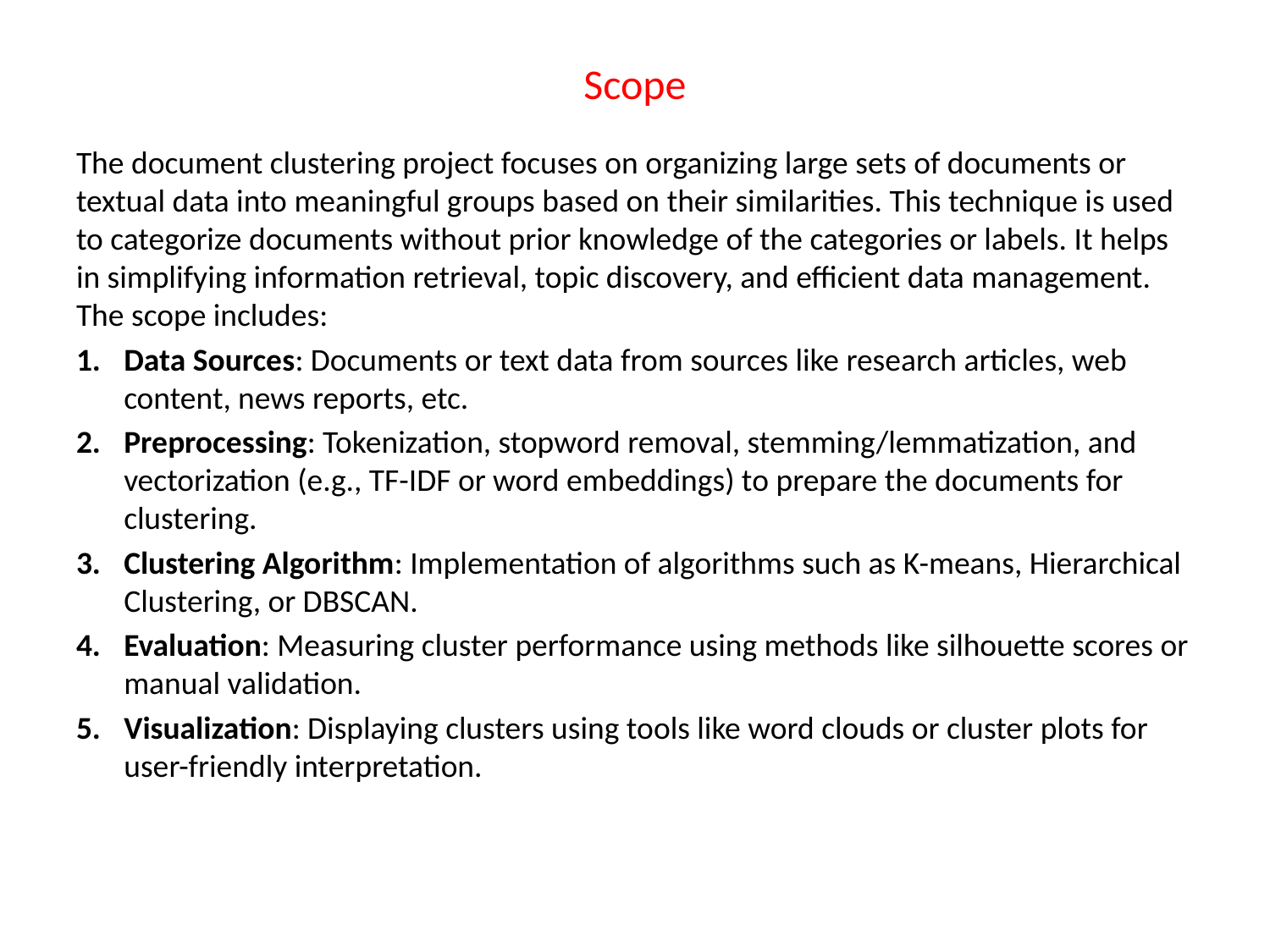

# Scope
The document clustering project focuses on organizing large sets of documents or textual data into meaningful groups based on their similarities. This technique is used to categorize documents without prior knowledge of the categories or labels. It helps in simplifying information retrieval, topic discovery, and efficient data management. The scope includes:
Data Sources: Documents or text data from sources like research articles, web content, news reports, etc.
Preprocessing: Tokenization, stopword removal, stemming/lemmatization, and vectorization (e.g., TF-IDF or word embeddings) to prepare the documents for clustering.
Clustering Algorithm: Implementation of algorithms such as K-means, Hierarchical Clustering, or DBSCAN.
Evaluation: Measuring cluster performance using methods like silhouette scores or manual validation.
Visualization: Displaying clusters using tools like word clouds or cluster plots for user-friendly interpretation.